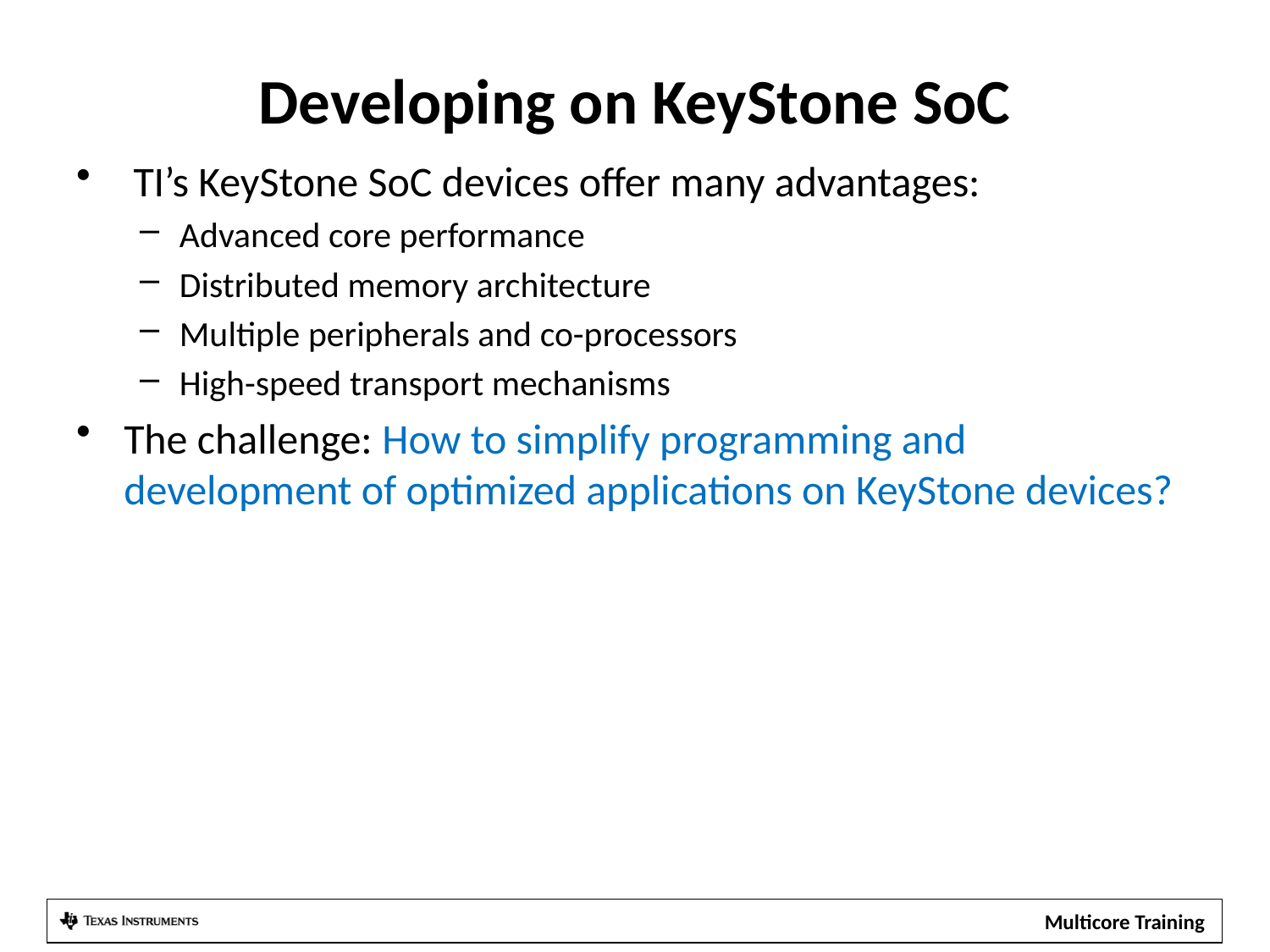

# Developing on KeyStone SoC
 TI’s KeyStone SoC devices offer many advantages:
Advanced core performance
Distributed memory architecture
Multiple peripherals and co-processors
High-speed transport mechanisms
The challenge: How to simplify programming and development of optimized applications on KeyStone devices?